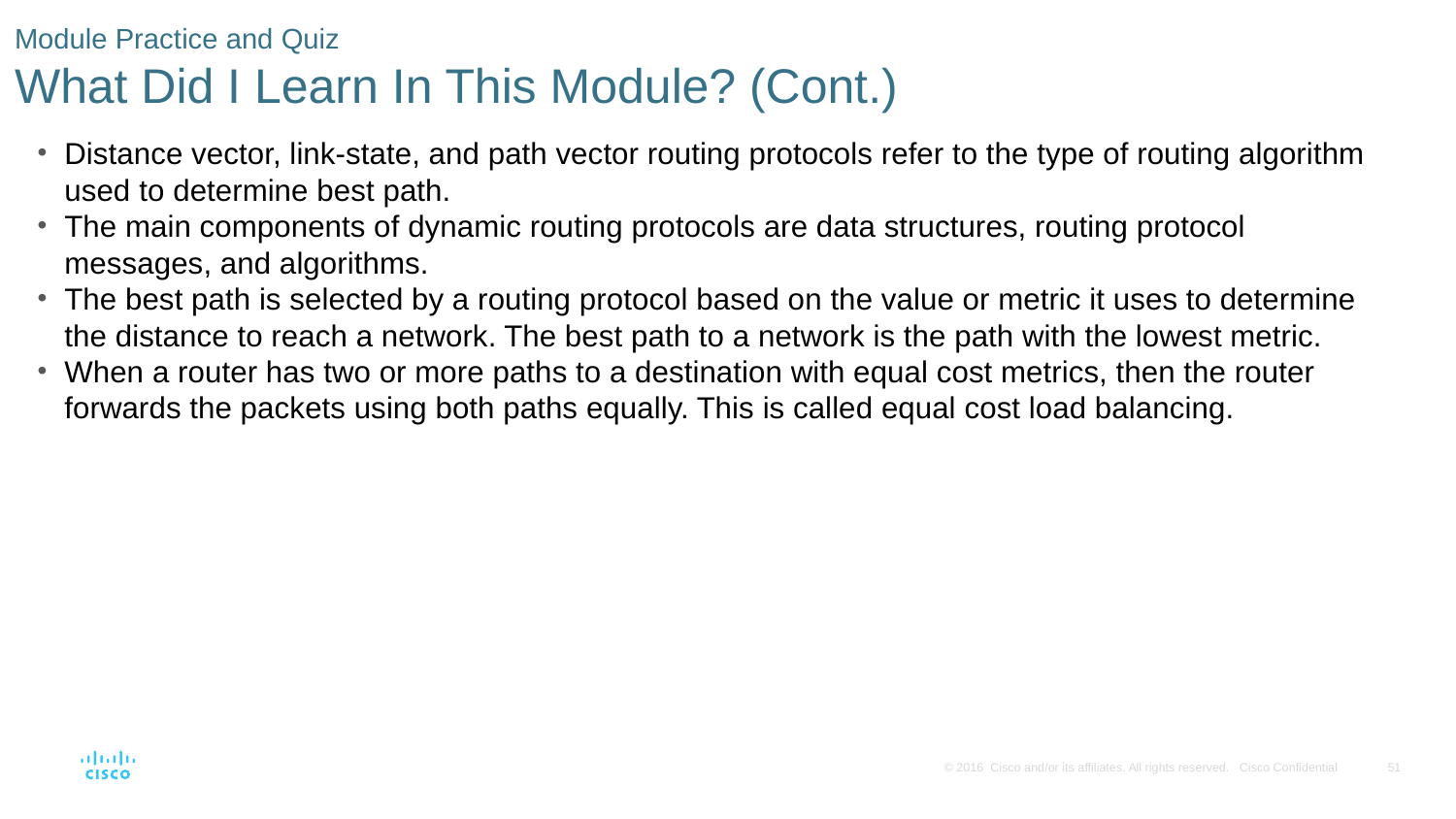

# Module Practice and Quiz What Did I Learn In This Module? (Cont.)
Distance vector, link-state, and path vector routing protocols refer to the type of routing algorithm used to determine best path.
The main components of dynamic routing protocols are data structures, routing protocol messages, and algorithms.
The best path is selected by a routing protocol based on the value or metric it uses to determine the distance to reach a network. The best path to a network is the path with the lowest metric.
When a router has two or more paths to a destination with equal cost metrics, then the router forwards the packets using both paths equally. This is called equal cost load balancing.